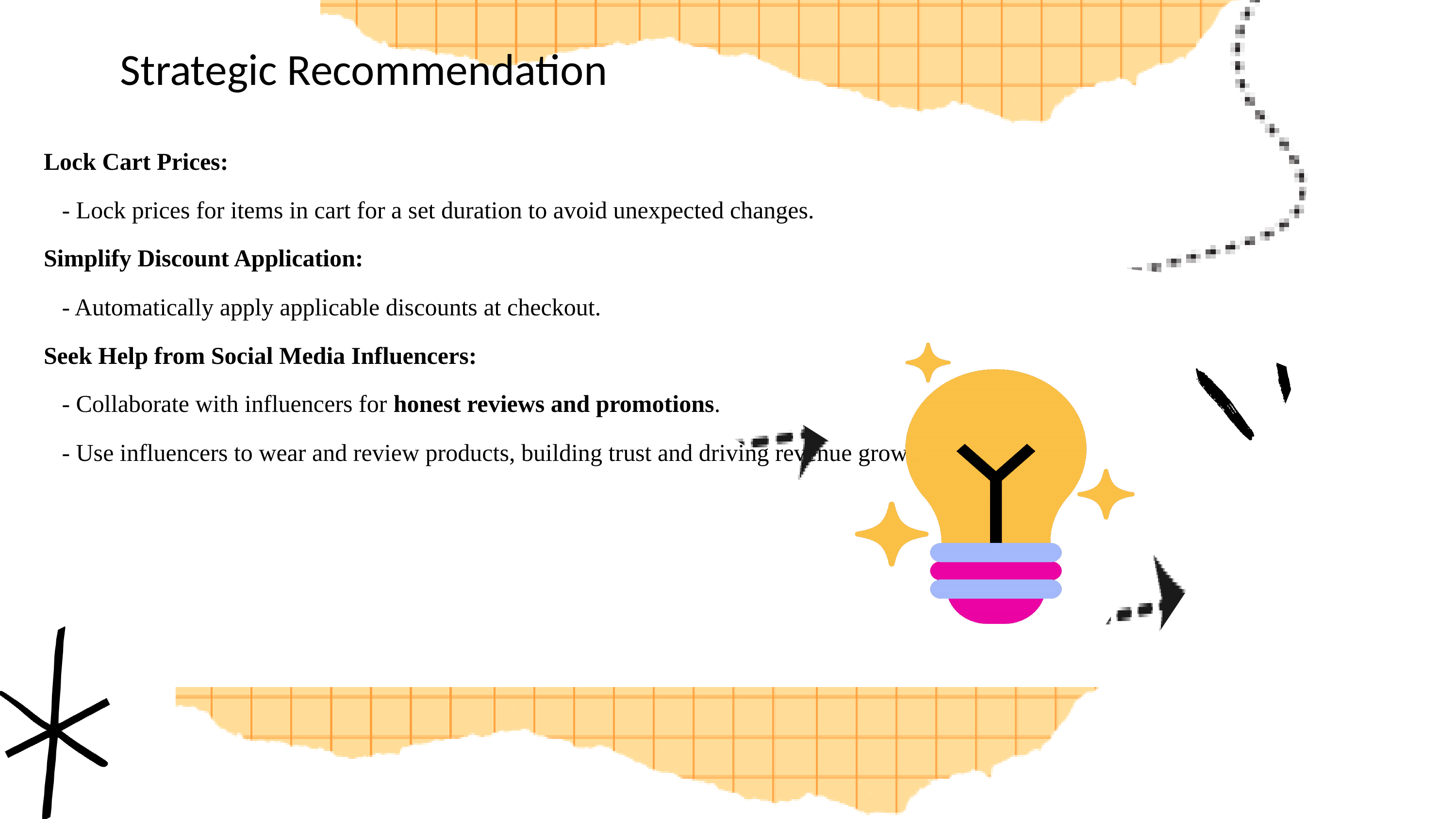

# Strategic Recommendation
Lock Cart Prices:
   - Lock prices for items in cart for a set duration to avoid unexpected changes.
Simplify Discount Application:
   - Automatically apply applicable discounts at checkout.
Seek Help from Social Media Influencers:
   - Collaborate with influencers for honest reviews and promotions.
   - Use influencers to wear and review products, building trust and driving revenue growth.